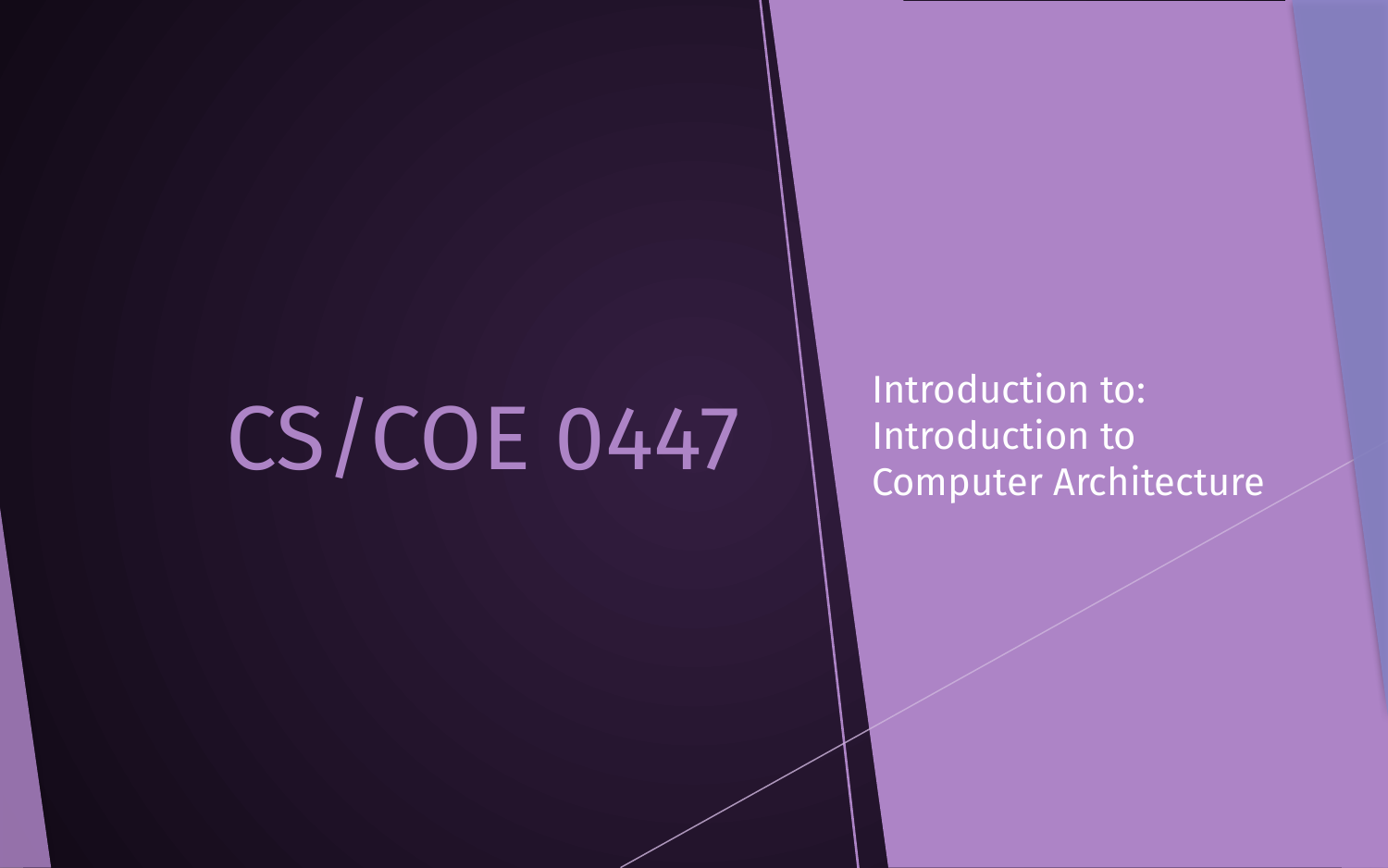

# CS/COE 0447
Introduction to: Introduction to Computer Architecture